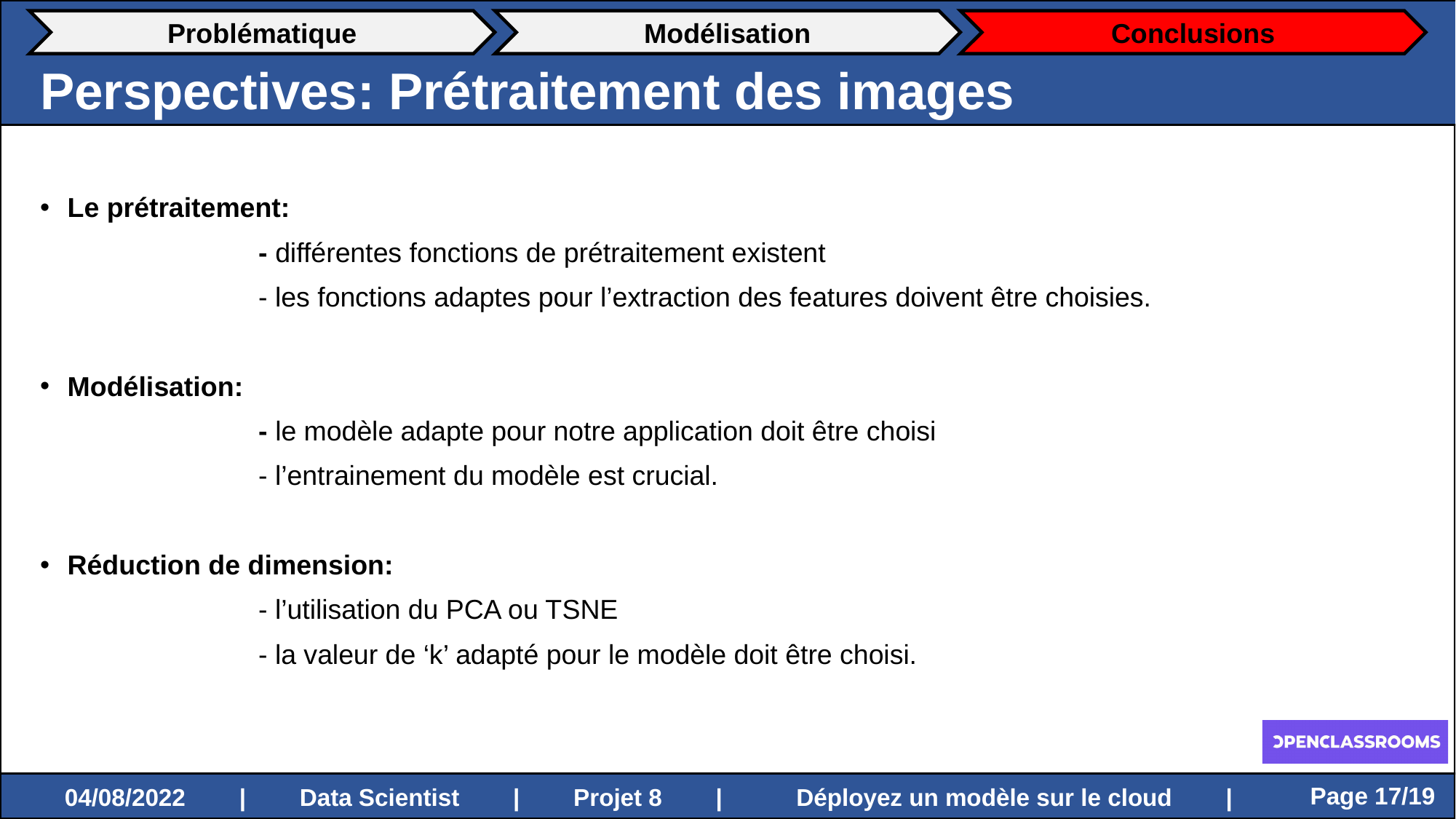

Problématique
Modélisation
Conclusions
Perspectives: Prétraitement des images

Le prétraitement:
		- différentes fonctions de prétraitement existent
		- les fonctions adaptes pour l’extraction des features doivent être choisies.

Modélisation:
		- le modèle adapte pour notre application doit être choisi
		- l’entrainement du modèle est crucial.

Réduction de dimension:
		- l’utilisation du PCA ou TSNE
		- la valeur de ‘k’ adapté pour le modèle doit être choisi.
     Page 17/19